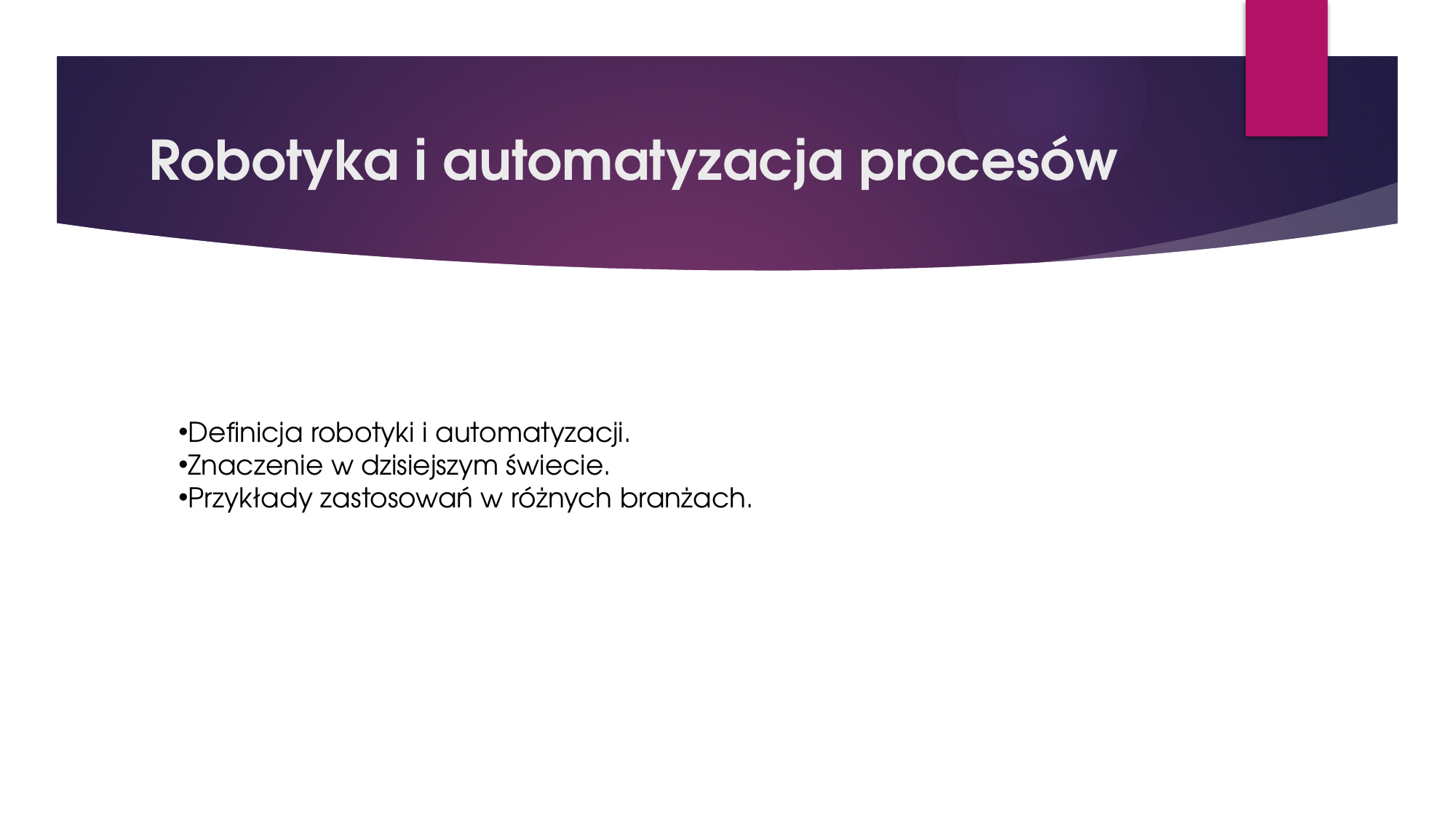

# Robotyka i automatyzacja procesów
Definicja robotyki i automatyzacji.
Znaczenie w dzisiejszym świecie.
Przykłady zastosowań w różnych branżach.